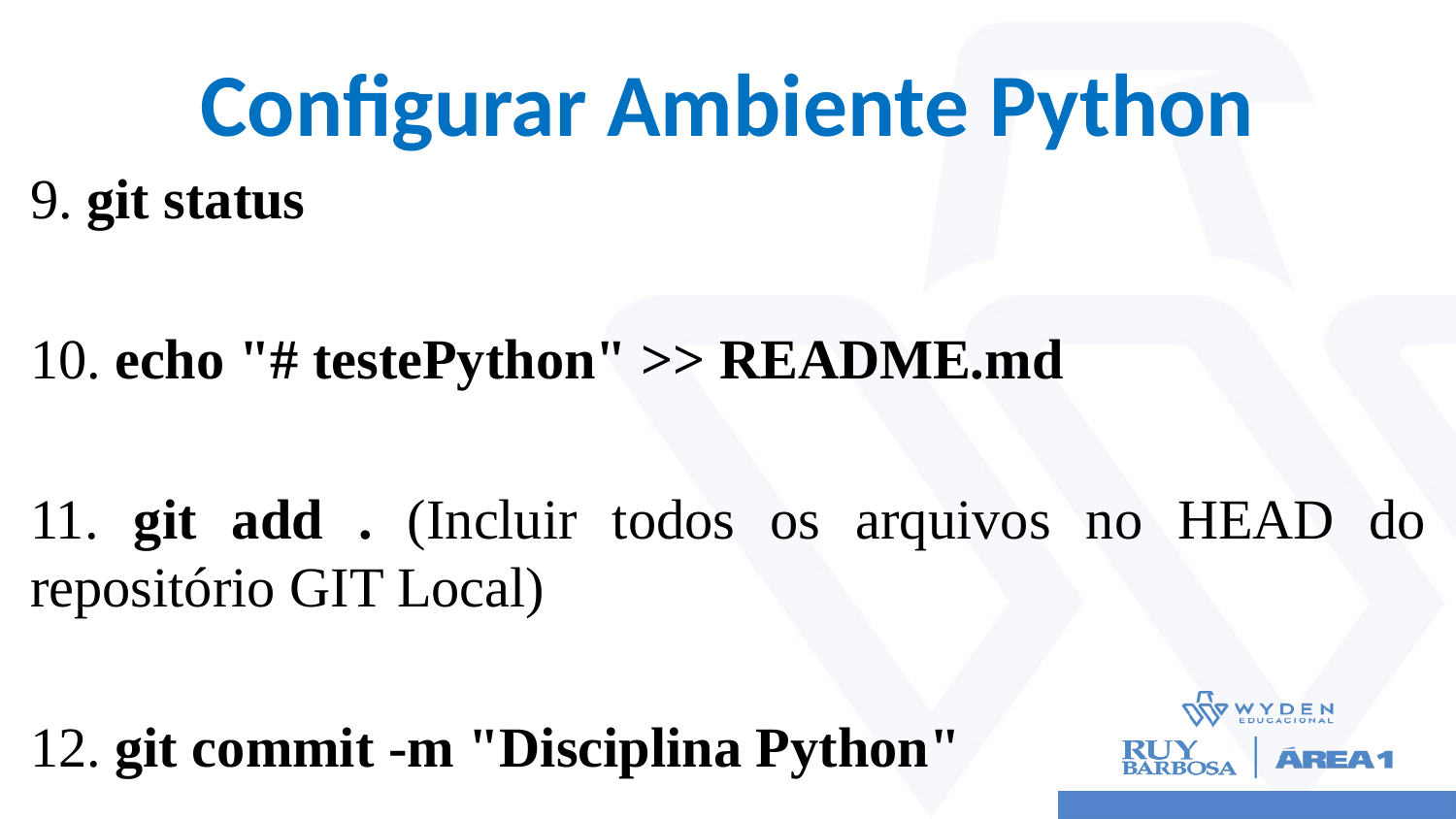

# Configurar Ambiente Python
9. git status

10. echo "# testePython" >> README.md

11. git add . (Incluir todos os arquivos no HEAD do repositório GIT Local)

12. git commit -m "Disciplina Python"